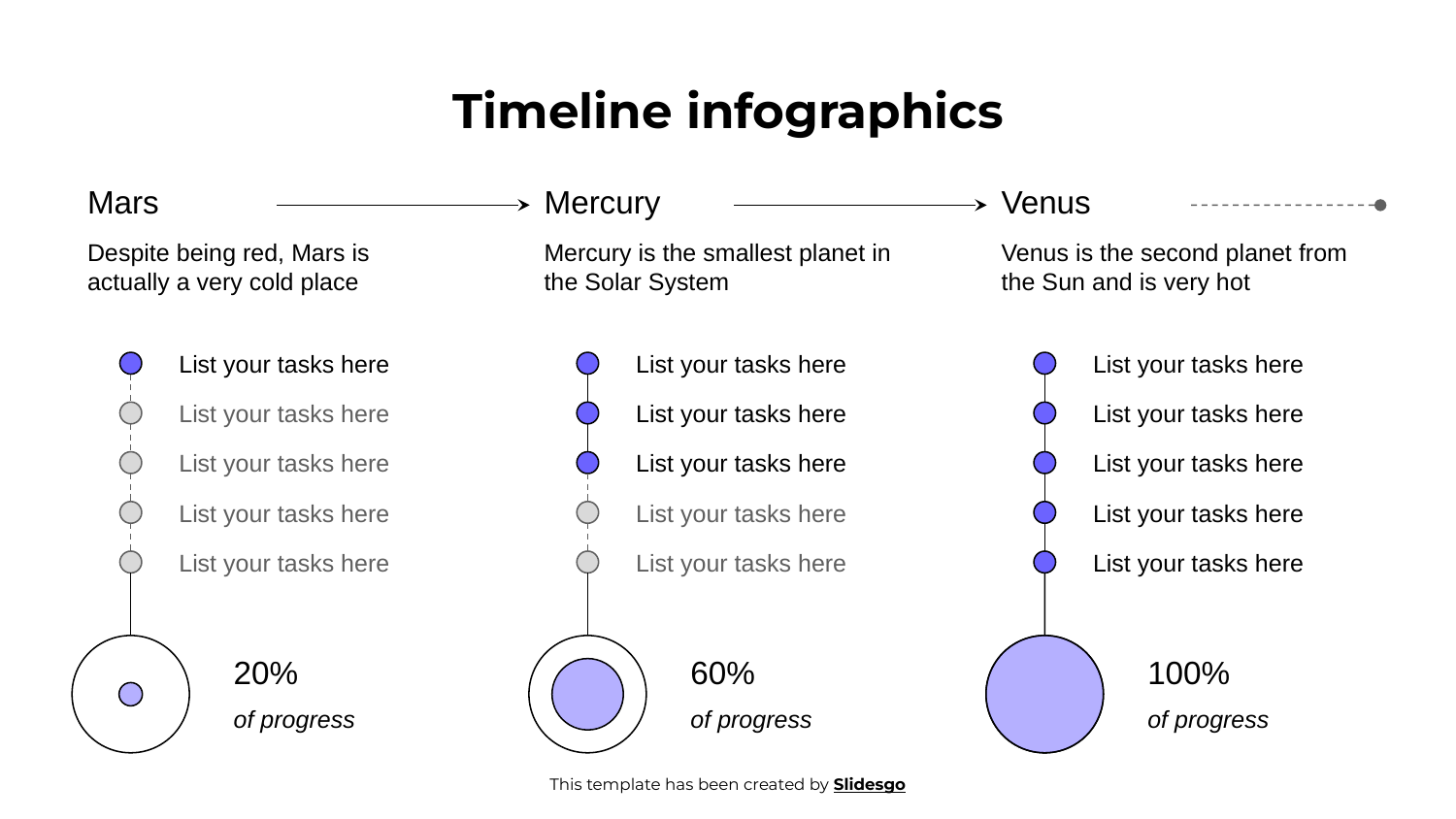

# Timeline infographics
Mars
Mercury
Venus
Despite being red, Mars is actually a very cold place
Mercury is the smallest planet in the Solar System
Venus is the second planet from the Sun and is very hot
List your tasks here
List your tasks here
List your tasks here

List your tasks here
List your tasks here
List your tasks here

List your tasks here
List your tasks here
List your tasks here

List your tasks here
List your tasks here
List your tasks here

List your tasks here
List your tasks here
List your tasks here

20%
60%
100%

of progress
of progress
of progress
This template has been created by Slidesgo